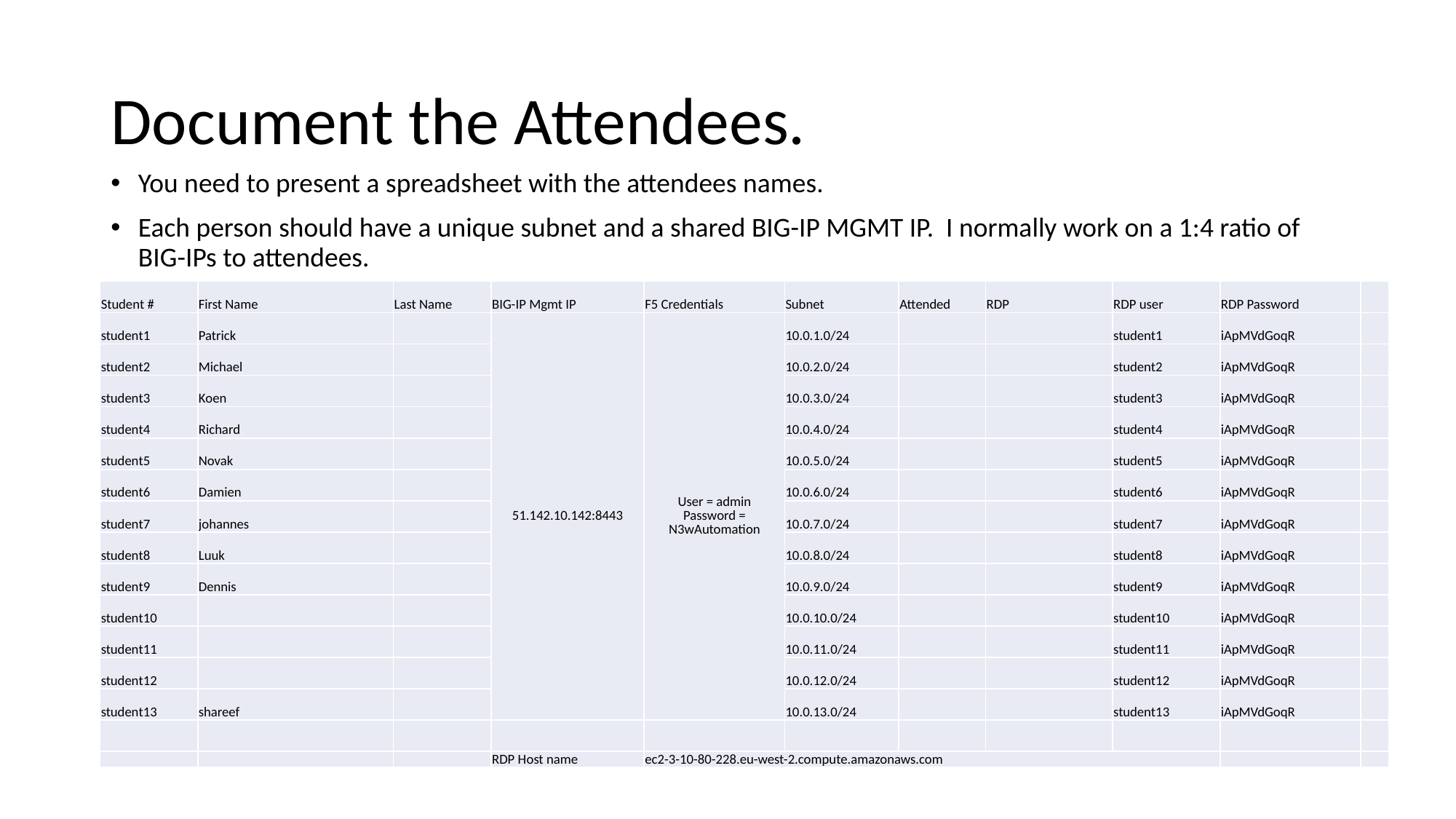

# Document the Attendees.
You need to present a spreadsheet with the attendees names.
Each person should have a unique subnet and a shared BIG-IP MGMT IP.  I normally work on a 1:4 ratio of BIG-IPs to attendees.

| Student # | First Name | Last Name | BIG-IP Mgmt IP | F5 Credentials | Subnet | Attended | RDP | RDP user | RDP Password |  |
| --- | --- | --- | --- | --- | --- | --- | --- | --- | --- | --- |
| student1 | Patrick |  | 51.142.10.142:8443 | User = admin Password = N3wAutomation | 10.0.1.0/24 |  |  | student1 | iApMVdGoqR |  |
| student2 | Michael |  |  |  | 10.0.2.0/24 |  |  | student2 | iApMVdGoqR |  |
| student3 | Koen |  |  |  | 10.0.3.0/24 |  |  | student3 | iApMVdGoqR |  |
| student4 | Richard |  |  |  | 10.0.4.0/24 |  |  | student4 | iApMVdGoqR |  |
| student5 | Novak |  |  |  | 10.0.5.0/24 |  |  | student5 | iApMVdGoqR |  |
| student6 | Damien |  |  |  | 10.0.6.0/24 |  |  | student6 | iApMVdGoqR |  |
| student7 | johannes |  |  |  | 10.0.7.0/24 |  |  | student7 | iApMVdGoqR |  |
| student8 | Luuk |  |  |  | 10.0.8.0/24 |  |  | student8 | iApMVdGoqR |  |
| student9 | Dennis |  |  |  | 10.0.9.0/24 |  |  | student9 | iApMVdGoqR |  |
| student10 |  |  |  |  | 10.0.10.0/24 |  |  | student10 | iApMVdGoqR |  |
| student11 |  |  |  |  | 10.0.11.0/24 |  |  | student11 | iApMVdGoqR |  |
| student12 |  |  |  |  | 10.0.12.0/24 |  |  | student12 | iApMVdGoqR |  |
| student13 | shareef |  |  |  | 10.0.13.0/24 |  |  | student13 | iApMVdGoqR |  |
|  |  |  |  |  |  |  |  |  |  |  |
|  |  |  | RDP Host name | ec2-3-10-80-228.eu-west-2.compute.amazonaws.com |  |  |  |  |  |  |